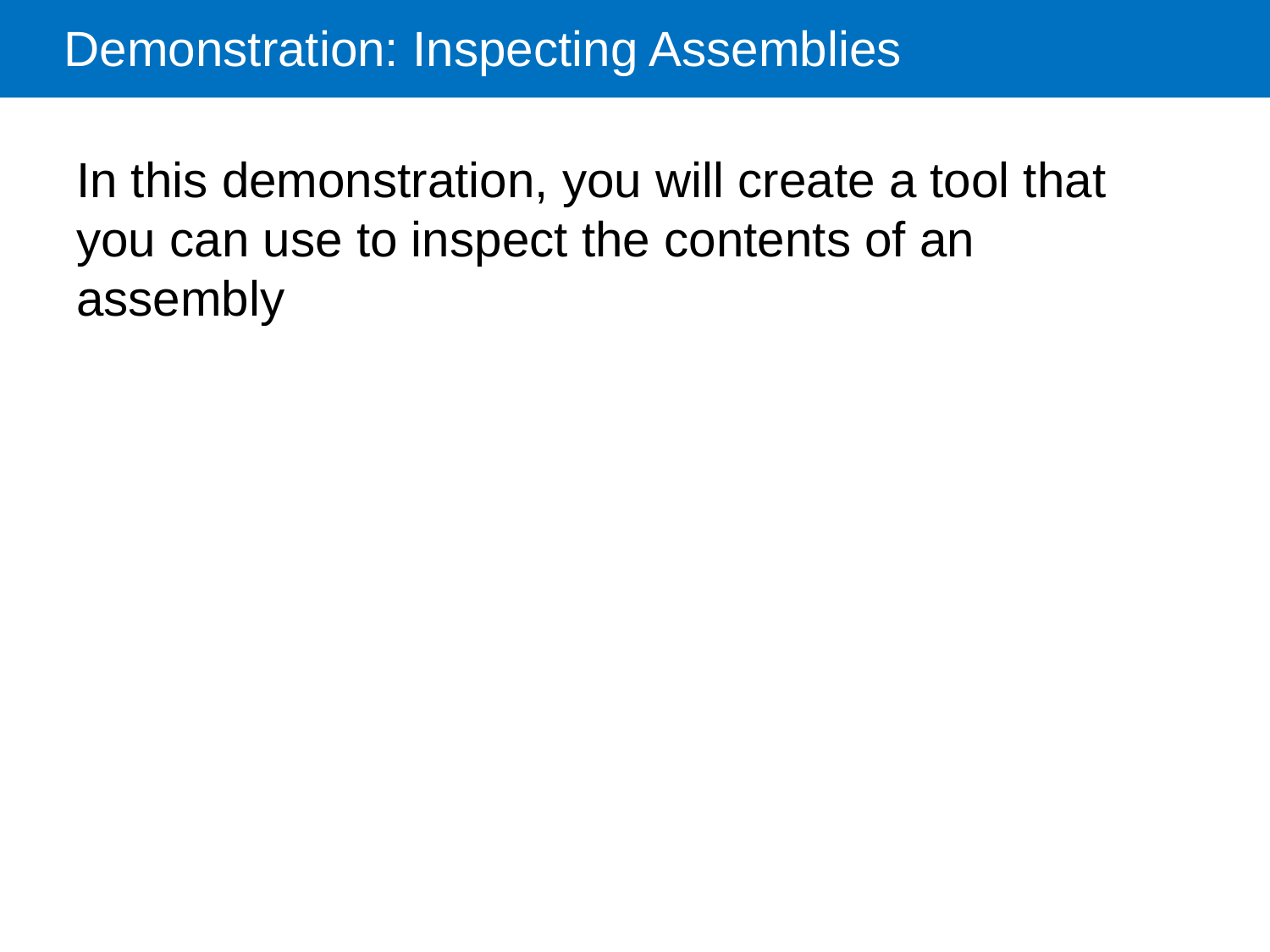

# Demonstration: Inspecting Assemblies
In this demonstration, you will create a tool that you can use to inspect the contents of an assembly